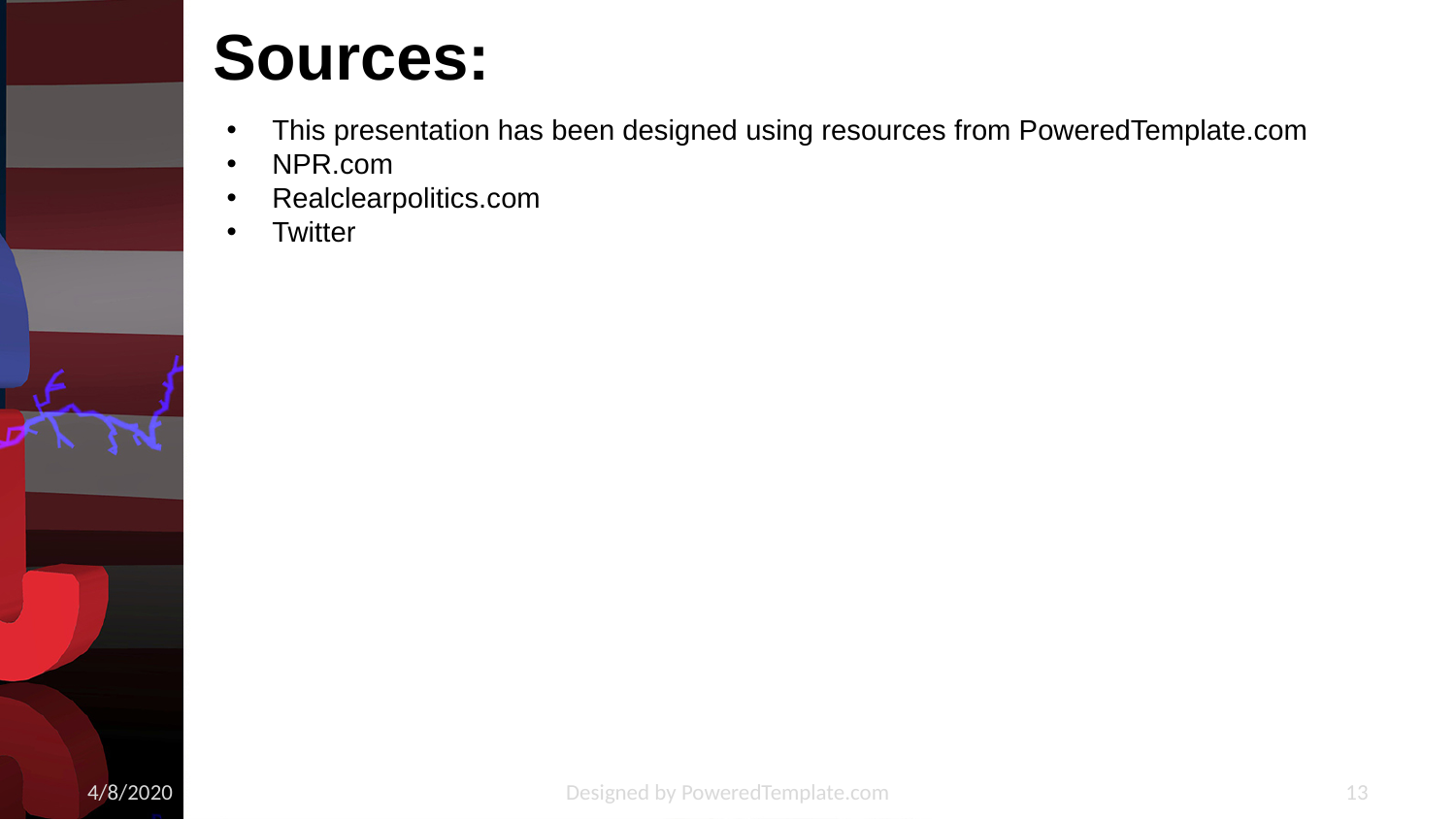

# Sources:
This presentation has been designed using resources from PoweredTemplate.com
NPR.com
Realclearpolitics.com
Twitter
4/8/2020
Designed by PoweredTemplate.com
13